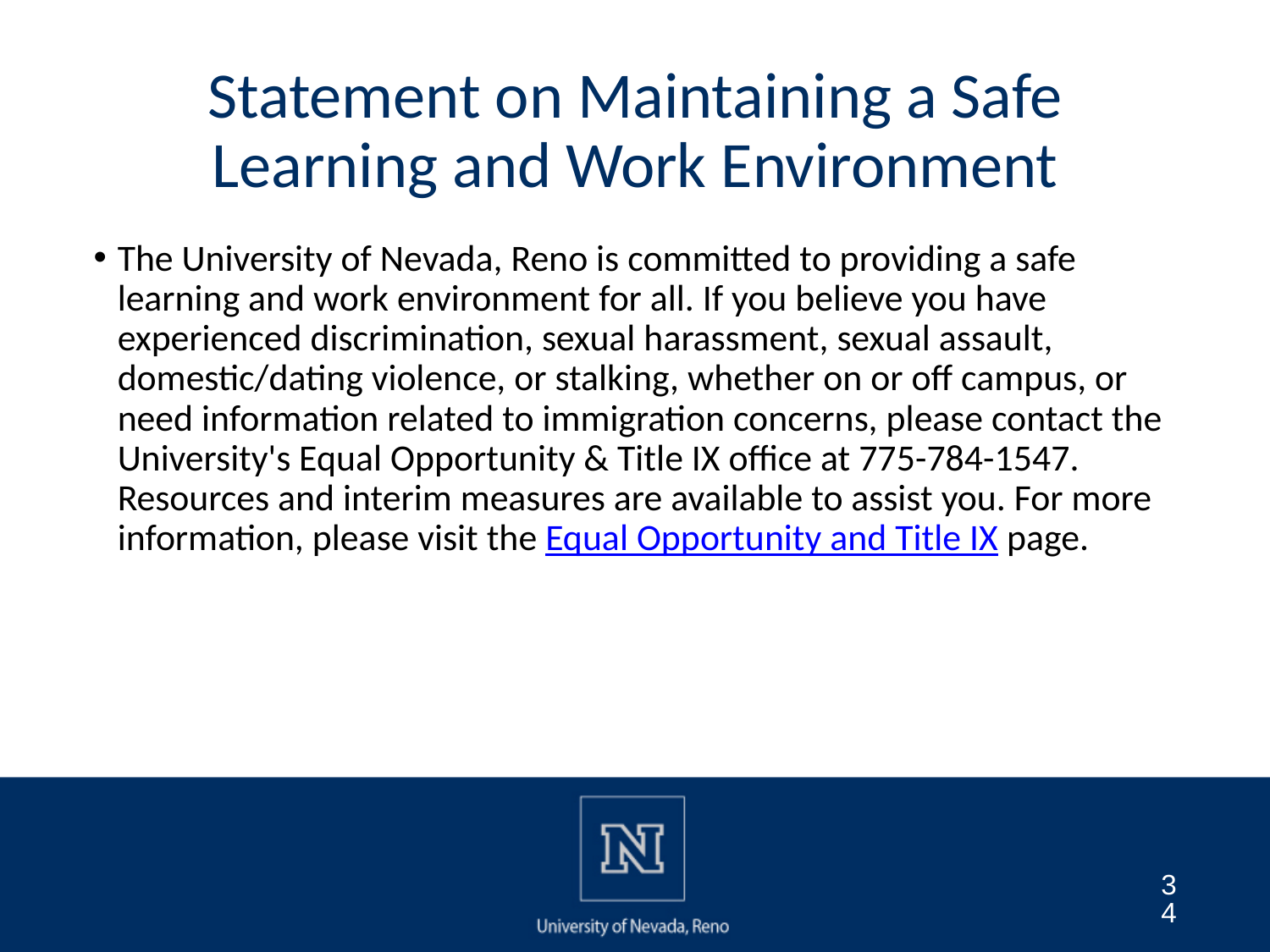

# Statement on Maintaining a Safe Learning and Work Environment

The University of Nevada, Reno is committed to providing a safe learning and work environment for all. If you believe you have experienced discrimination, sexual harassment, sexual assault, domestic/dating violence, or stalking, whether on or off campus, or need information related to immigration concerns, please contact the University's Equal Opportunity & Title IX office at 775-784-1547. Resources and interim measures are available to assist you. For more information, please visit the Equal Opportunity and Title IX page.

34